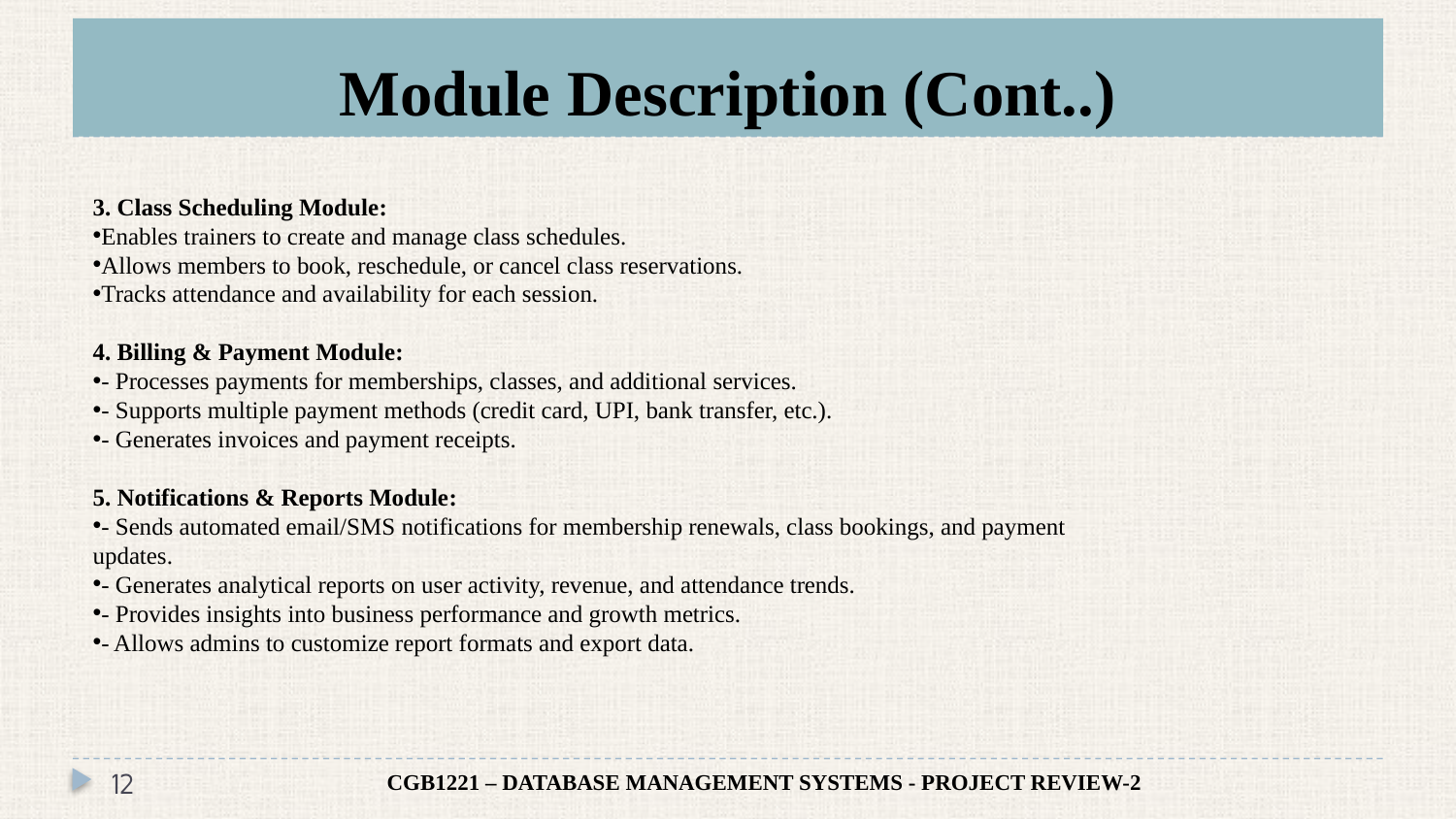

# Module Description (Cont..)

3. Class Scheduling Module:
Enables trainers to create and manage class schedules.
Allows members to book, reschedule, or cancel class reservations.
Tracks attendance and availability for each session.

4. Billing & Payment Module:
- Processes payments for memberships, classes, and additional services.
- Supports multiple payment methods (credit card, UPI, bank transfer, etc.).
- Generates invoices and payment receipts.

5. Notifications & Reports Module:
- Sends automated email/SMS notifications for membership renewals, class bookings, and payment updates.
- Generates analytical reports on user activity, revenue, and attendance trends.
- Provides insights into business performance and growth metrics.
- Allows admins to customize report formats and export data.

12
CGB1221 – DATABASE MANAGEMENT SYSTEMS - PROJECT REVIEW-2